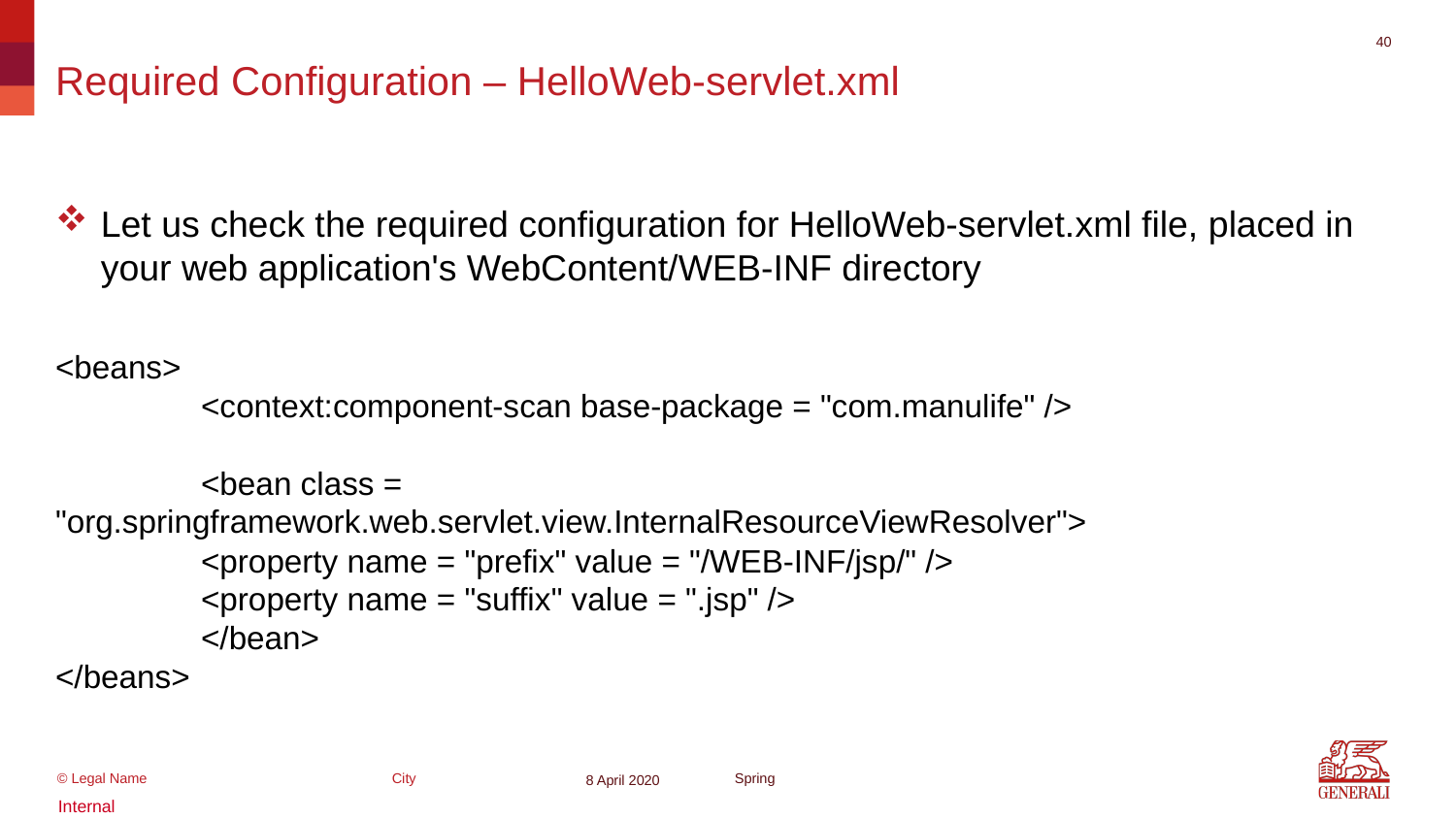

40
# Required Configuration – HelloWeb-servlet.xml

Let us check the required configuration for HelloWeb-servlet.xml file, placed in your web application's WebContent/WEB-INF directory

<beans>
   	<context:component-scan base-package = "com.manulife" />

   	<bean class = "org.springframework.web.servlet.view.InternalResourceViewResolver">
      	<property name = "prefix" value = "/WEB-INF/jsp/" />
      	<property name = "suffix" value = ".jsp" />
   	</bean>
</beans>

8 April 2020
Spring